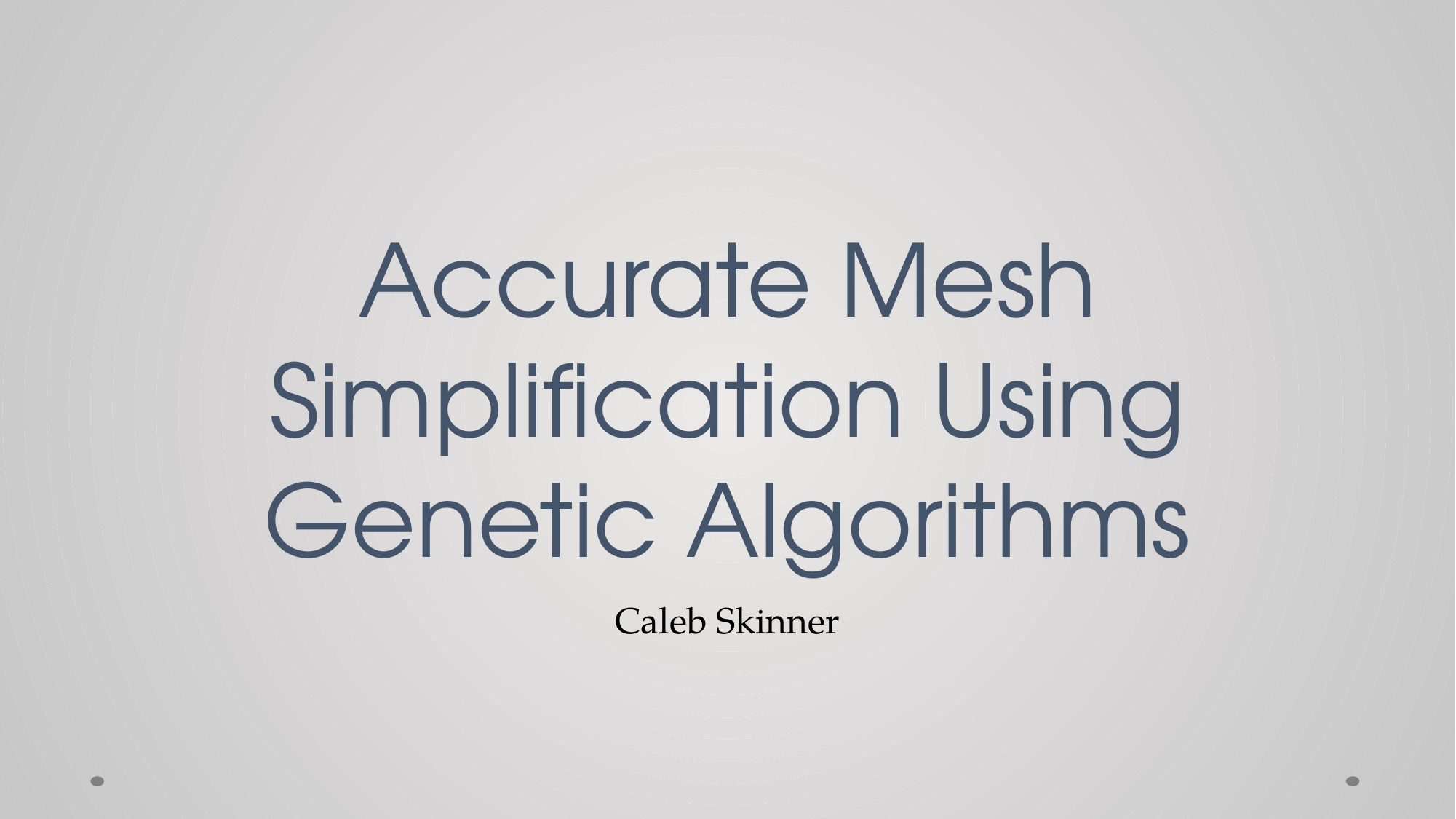

# Accurate Mesh Simplification Using Genetic Algorithms
Caleb Skinner